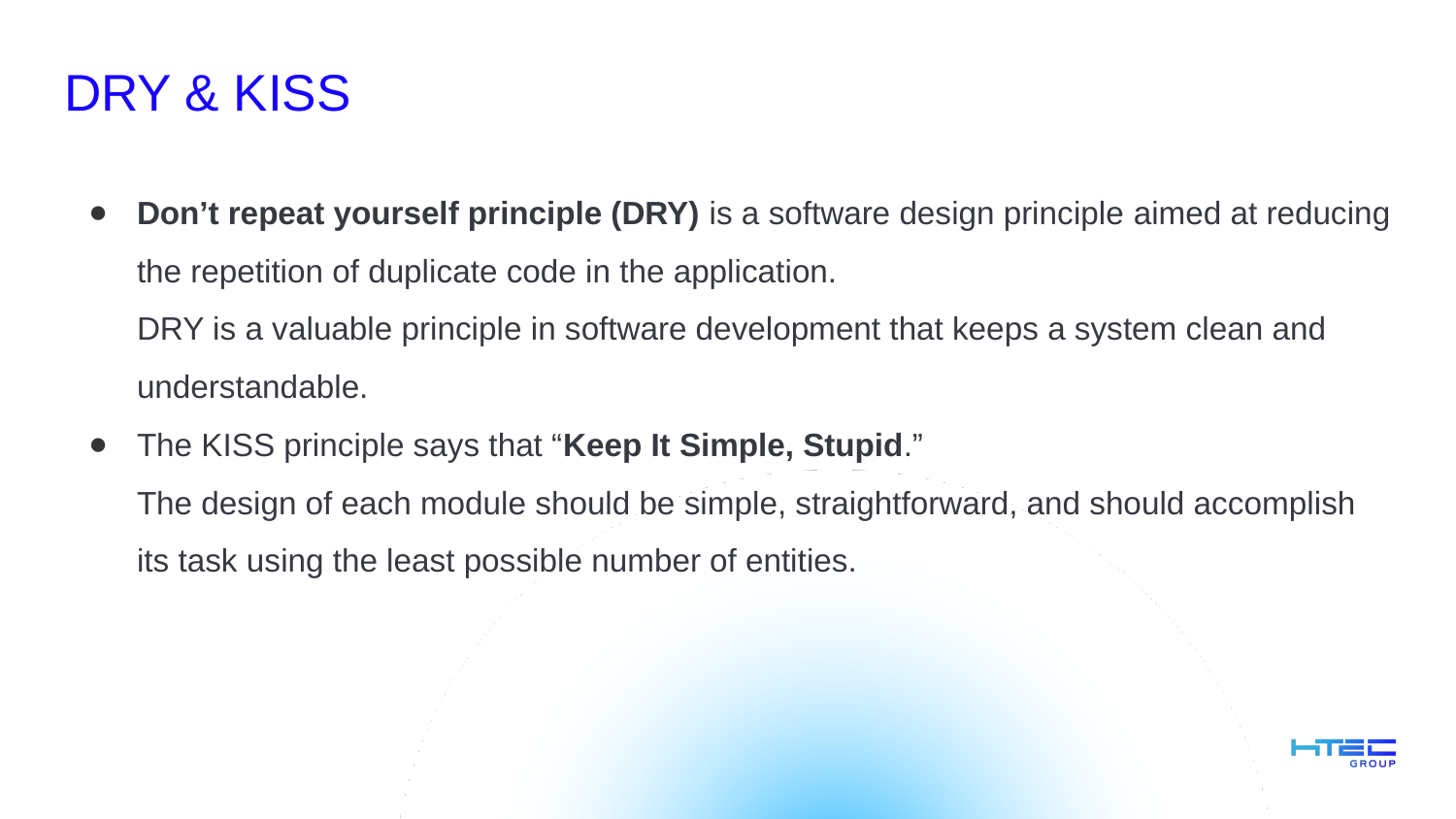

# DRY & KISS
Don’t repeat yourself principle (DRY) is a software design principle aimed at reducing the repetition of duplicate code in the application.
DRY is a valuable principle in software development that keeps a system clean and understandable.
The KISS principle says that “Keep It Simple, Stupid.”
The design of each module should be simple, straightforward, and should accomplish its task using the least possible number of entities.